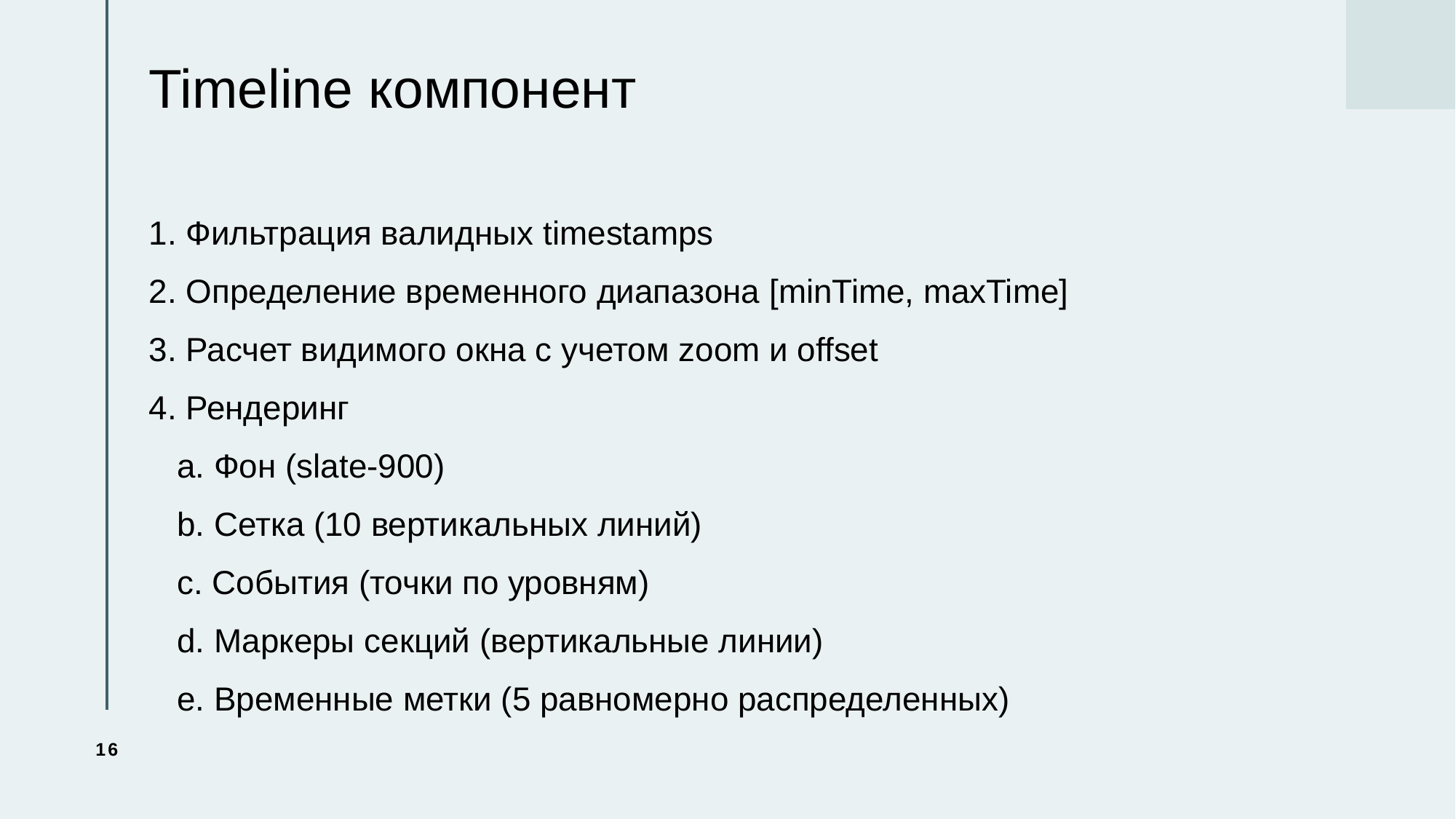

# Timeline компонент
1. Фильтрация валидных timestamps
2. Определение временного диапазона [minTime, maxTime]
3. Расчет видимого окна с учетом zoom и offset
4. Рендеринг
   a. Фон (slate-900)
   b. Сетка (10 вертикальных линий)
   c. События (точки по уровням)
   d. Маркеры секций (вертикальные линии)
   e. Временные метки (5 равномерно распределенных)
16